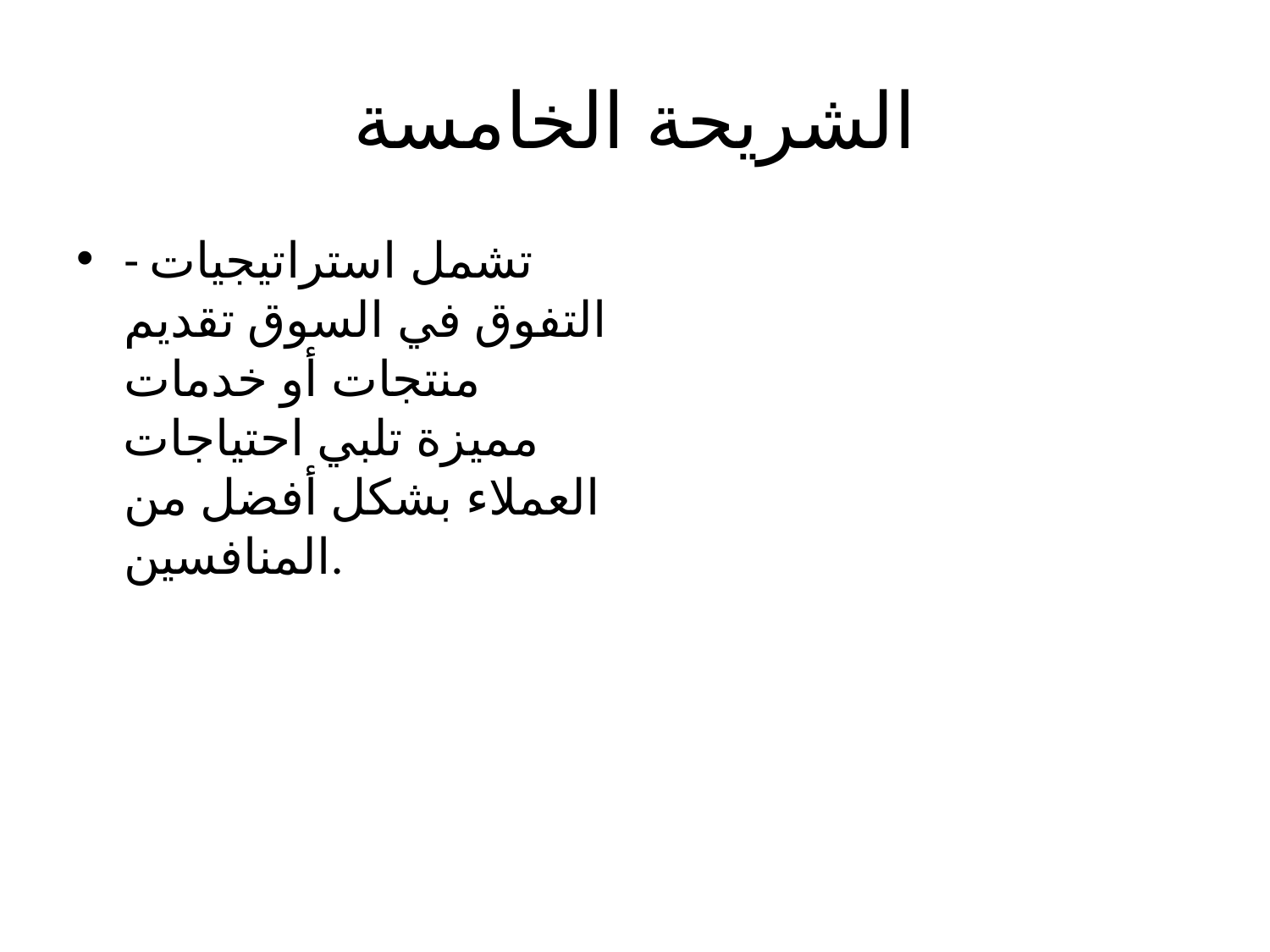

# الشريحة الخامسة
- تشمل استراتيجيات التفوق في السوق تقديم منتجات أو خدمات مميزة تلبي احتياجات العملاء بشكل أفضل من المنافسين.